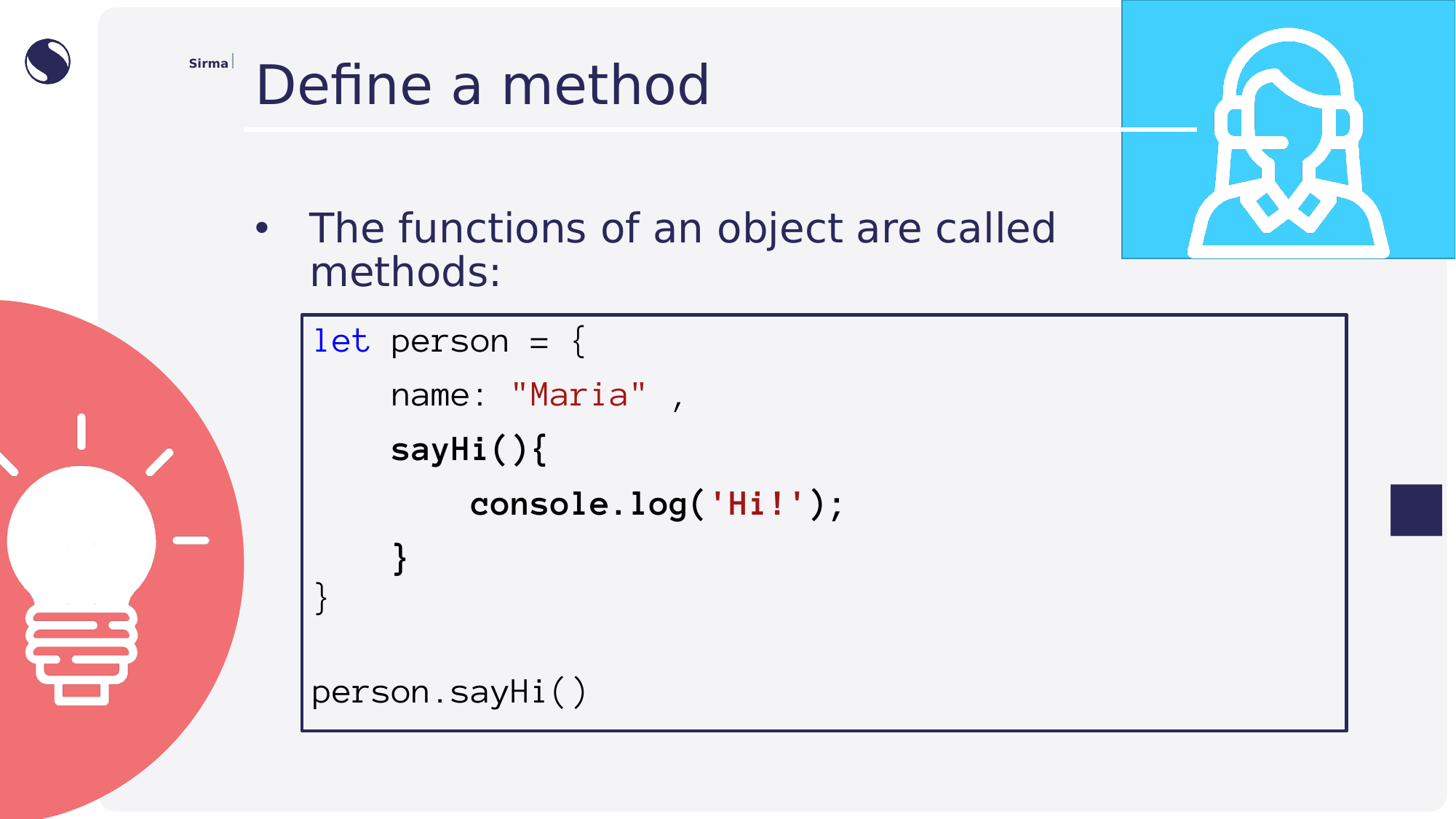

# Define a method
The functions of an object are called methods:
let person = {
    name: "Maria" ,
    sayHi(){
        console.log('Hi!');
    }
}
person.sayHi()